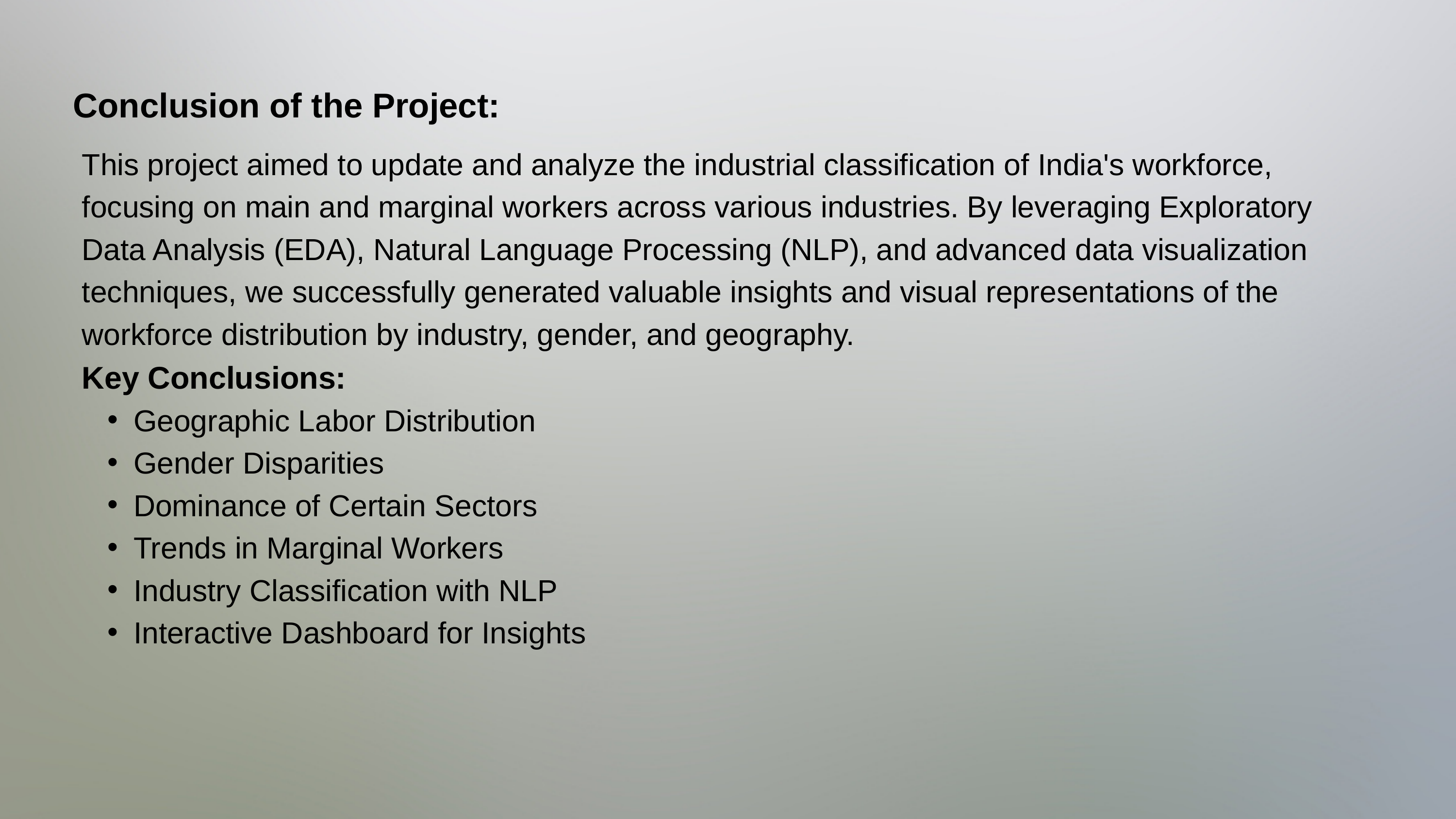

Conclusion of the Project:
This project aimed to update and analyze the industrial classification of India's workforce, focusing on main and marginal workers across various industries. By leveraging Exploratory Data Analysis (EDA), Natural Language Processing (NLP), and advanced data visualization techniques, we successfully generated valuable insights and visual representations of the workforce distribution by industry, gender, and geography.
Key Conclusions:
Geographic Labor Distribution
Gender Disparities
Dominance of Certain Sectors
Trends in Marginal Workers
Industry Classification with NLP
Interactive Dashboard for Insights